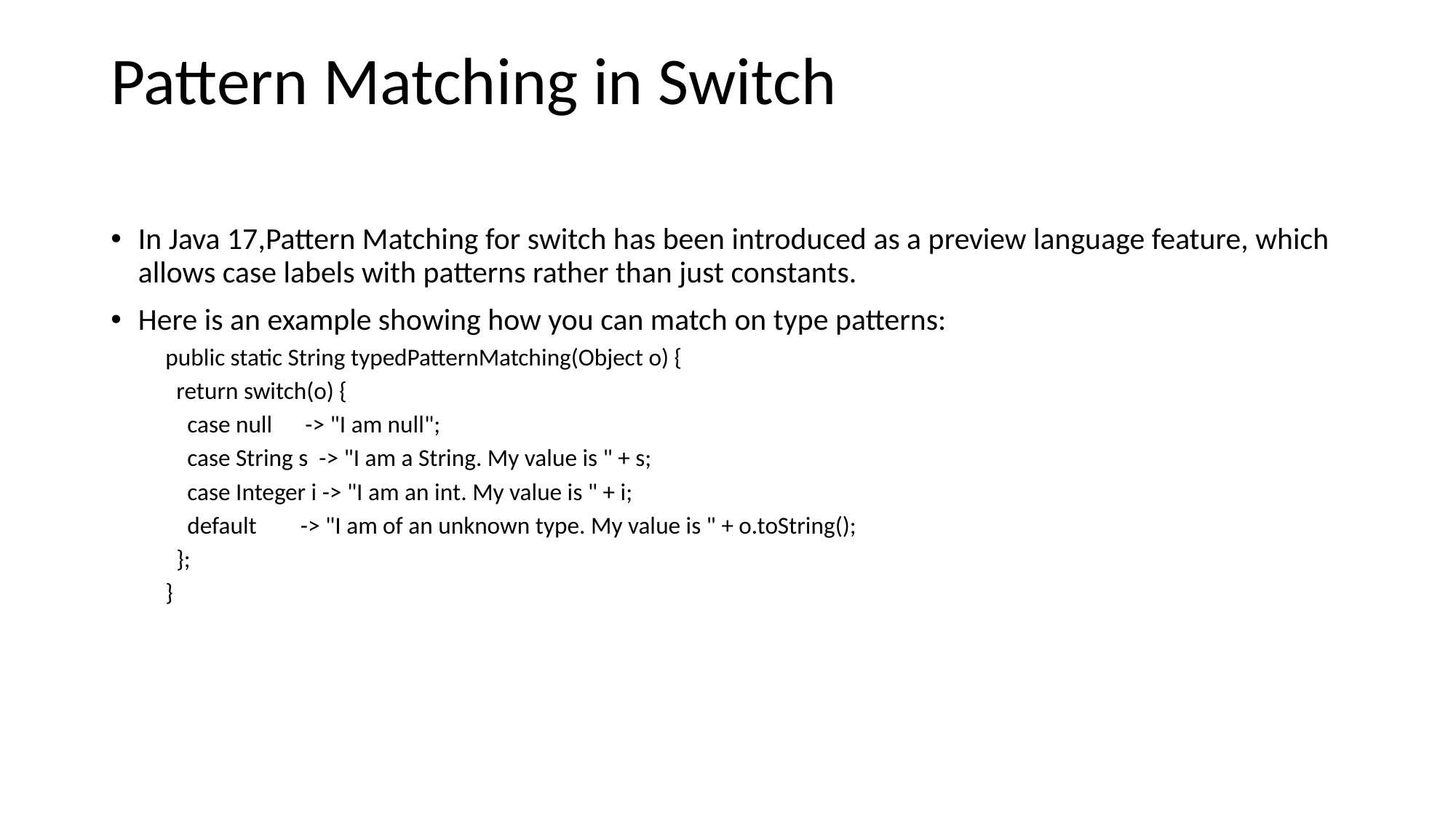

# Pattern Matching in Switch
In Java 17,Pattern Matching for switch has been introduced as a preview language feature, which allows case labels with patterns rather than just constants.
Here is an example showing how you can match on type patterns:
public static String typedPatternMatching(Object o) {
  return switch(o) {
    case null      -> "I am null";
    case String s  -> "I am a String. My value is " + s;
    case Integer i -> "I am an int. My value is " + i;
    default        -> "I am of an unknown type. My value is " + o.toString();
  };
}